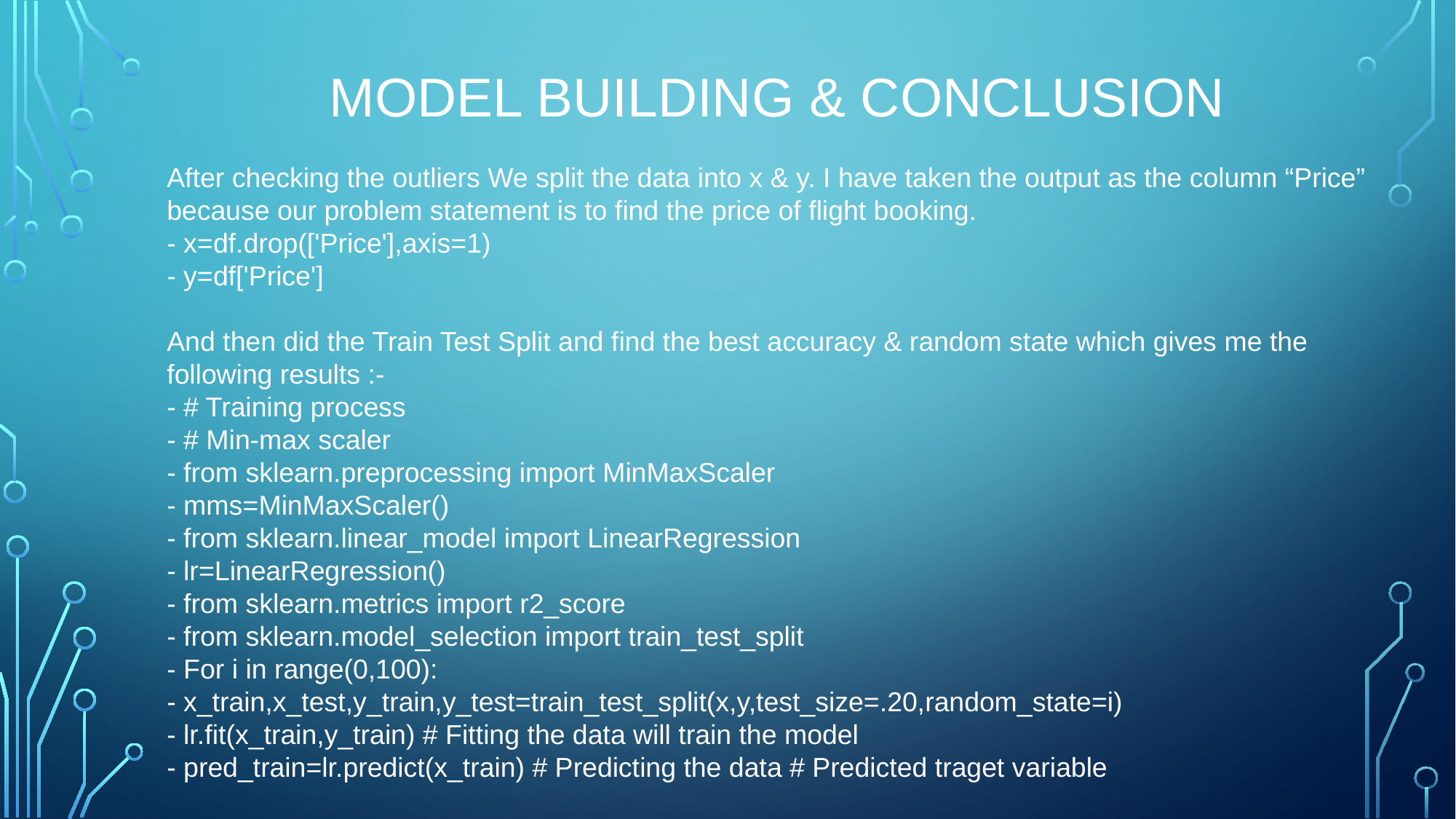

MODEL BUILDING & CONCLUSION

After checking the outliers We split the data into x & y. I have taken the output as the column “Price” because our problem statement is to find the price of flight booking.
- x=df.drop(['Price'],axis=1)
- y=df['Price']

And then did the Train Test Split and find the best accuracy & random state which gives me the following results :-
- # Training process
- # Min-max scaler
- from sklearn.preprocessing import MinMaxScaler
- mms=MinMaxScaler()
- from sklearn.linear_model import LinearRegression
- lr=LinearRegression()
- from sklearn.metrics import r2_score
- from sklearn.model_selection import train_test_split
- For i in range(0,100):
- x_train,x_test,y_train,y_test=train_test_split(x,y,test_size=.20,random_state=i)
- lr.fit(x_train,y_train) # Fitting the data will train the model
- pred_train=lr.predict(x_train) # Predicting the data # Predicted traget variable